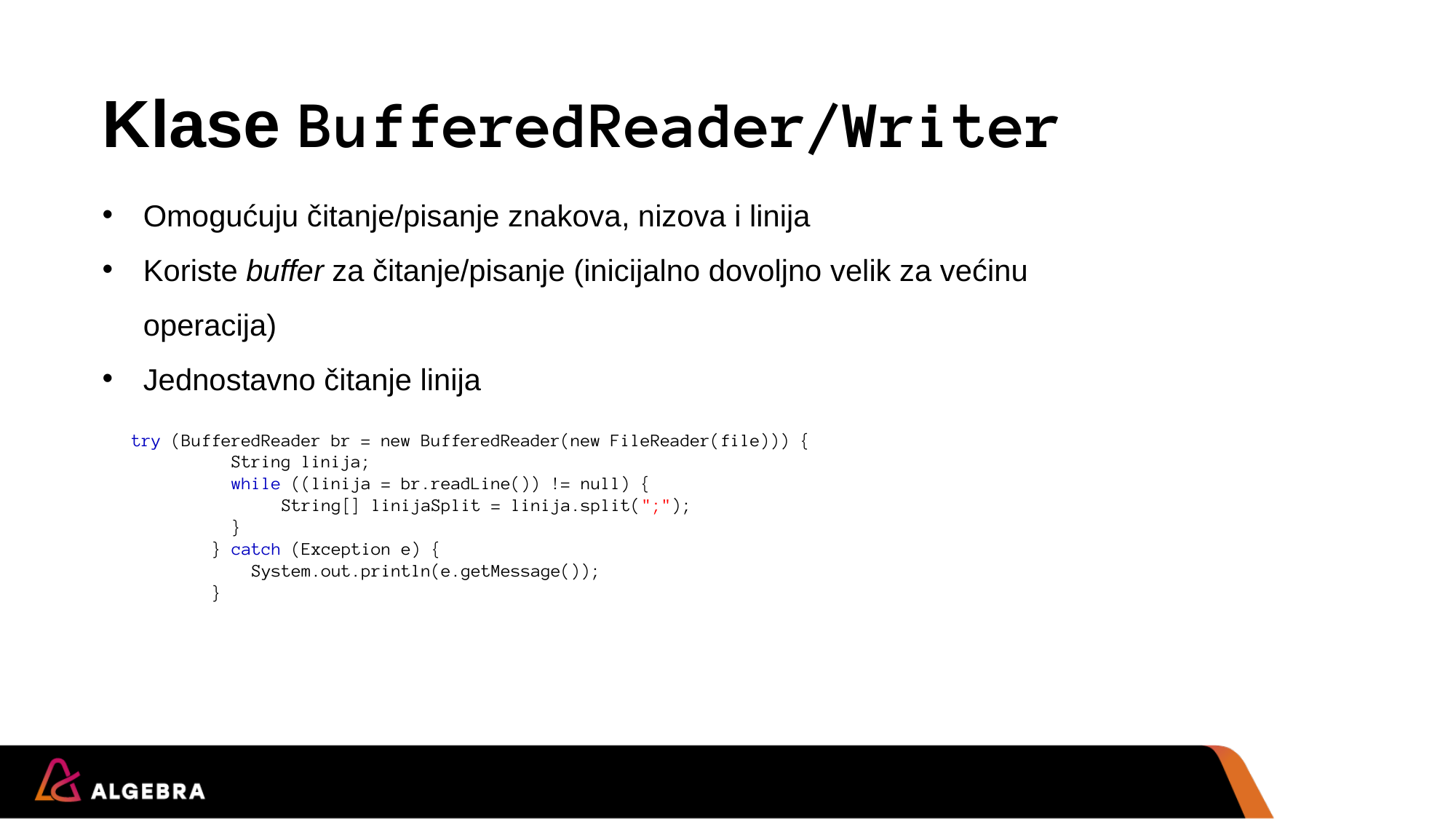

# Klase BufferedReader/Writer
Omogućuju čitanje/pisanje znakova, nizova i linija
Koriste buffer za čitanje/pisanje (inicijalno dovoljno velik za većinu operacija)
Jednostavno čitanje linija
try (BufferedReader br = new BufferedReader(new FileReader(file))) {
          String linija;
          while ((linija = br.readLine()) != null) {
               String[] linijaSplit = linija.split(";");
          }
        } catch (Exception e) {
            System.out.println(e.getMessage());
        }